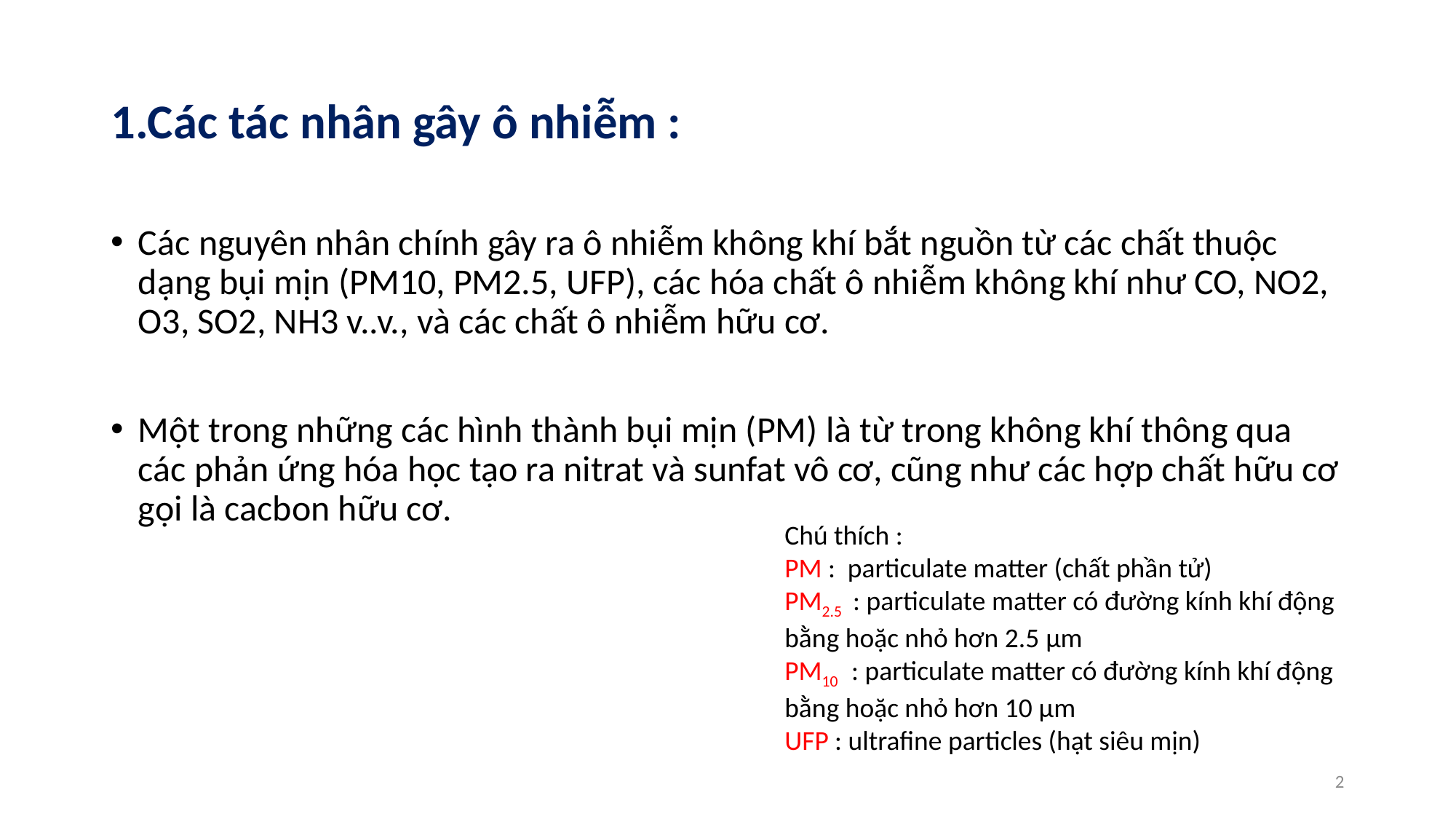

# 1.Các tác nhân gây ô nhiễm :
Các nguyên nhân chính gây ra ô nhiễm không khí bắt nguồn từ các chất thuộc dạng bụi mịn (PM10, PM2.5, UFP), các hóa chất ô nhiễm không khí như CO, NO2, O3, SO2, NH3 v..v., và các chất ô nhiễm hữu cơ.

Một trong những các hình thành bụi mịn (PM) là từ trong không khí thông qua các phản ứng hóa học tạo ra nitrat và sunfat vô cơ, cũng như các hợp chất hữu cơ gọi là cacbon hữu cơ.

Chú thích :
PM :  particulate matter (chất phần tử)
PM2.5   : particulate matter có đường kính khí động bằng hoặc nhỏ hơn 2.5 μm
PM10   : particulate matter có đường kính khí động bằng hoặc nhỏ hơn 10 μm
UFP : ultrafine particles (hạt siêu mịn)

2